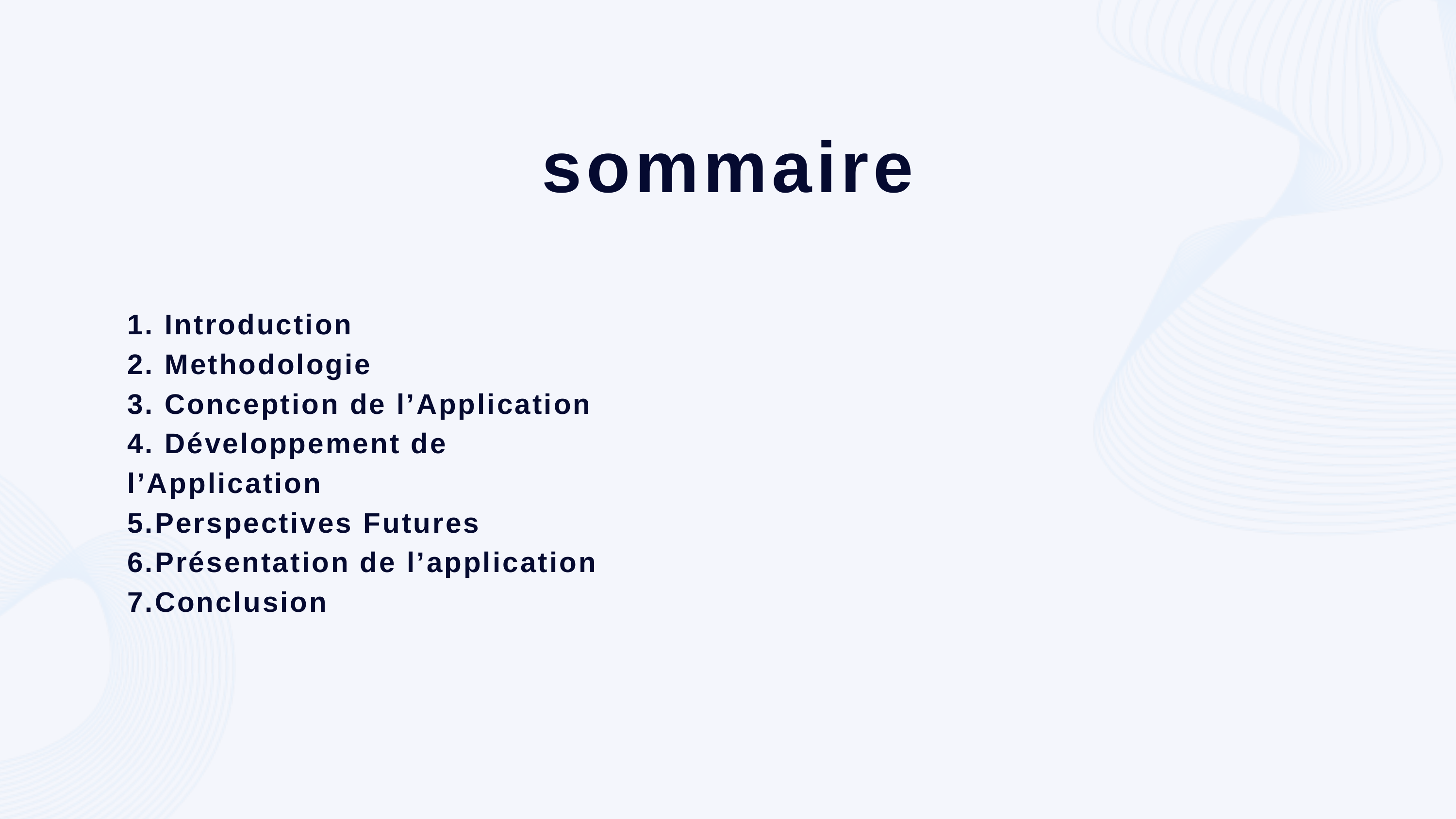

sommaire

1. Introduction
2. Methodologie
3. Conception de l’Application
4. Développement de l’Application
5.Perspectives Futures
6.Présentation de l’application
7.Conclusion